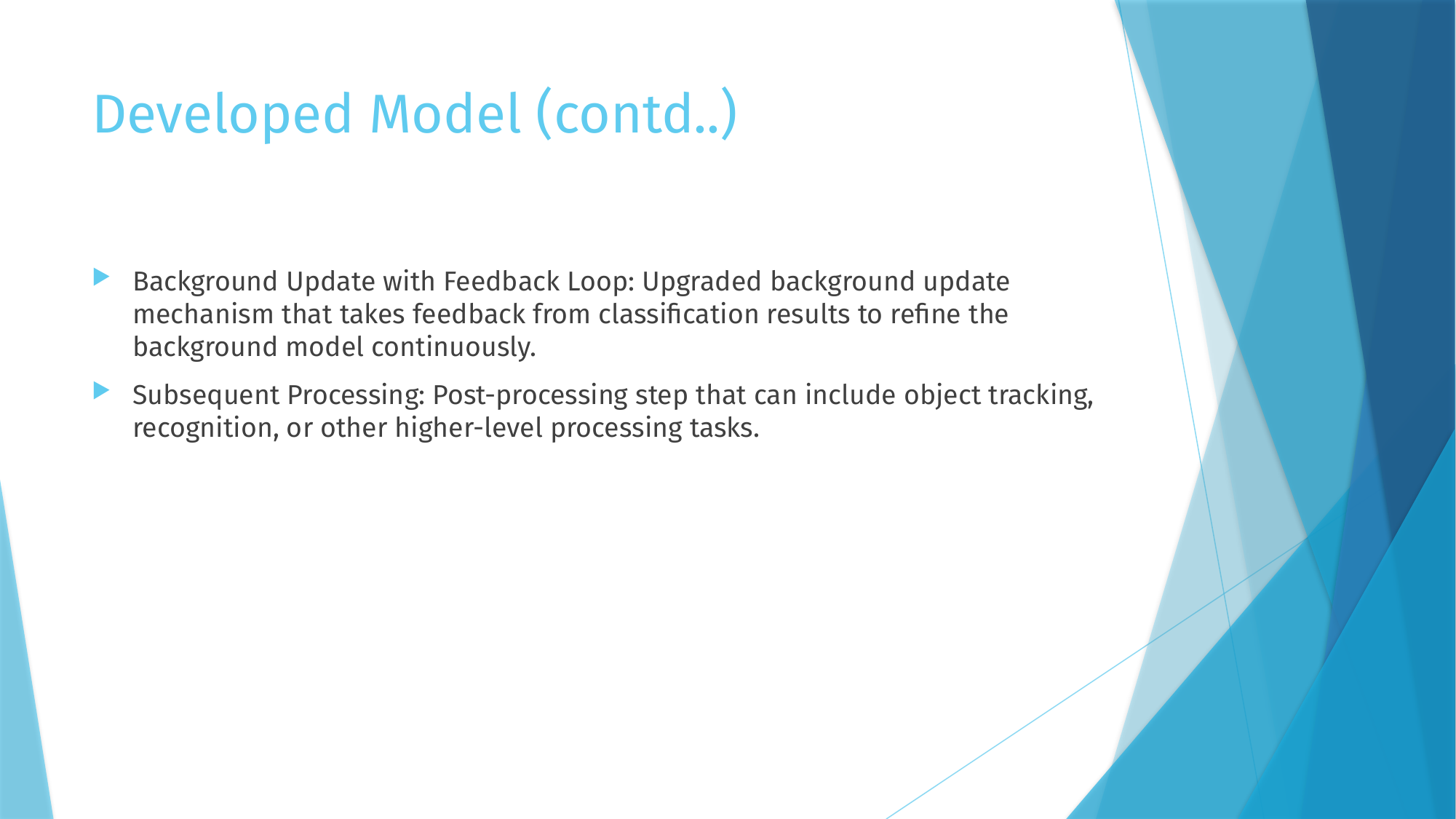

# Developed Model (contd..)
Background Update with Feedback Loop: Upgraded background update mechanism that takes feedback from classification results to refine the background model continuously.
Subsequent Processing: Post-processing step that can include object tracking, recognition, or other higher-level processing tasks.